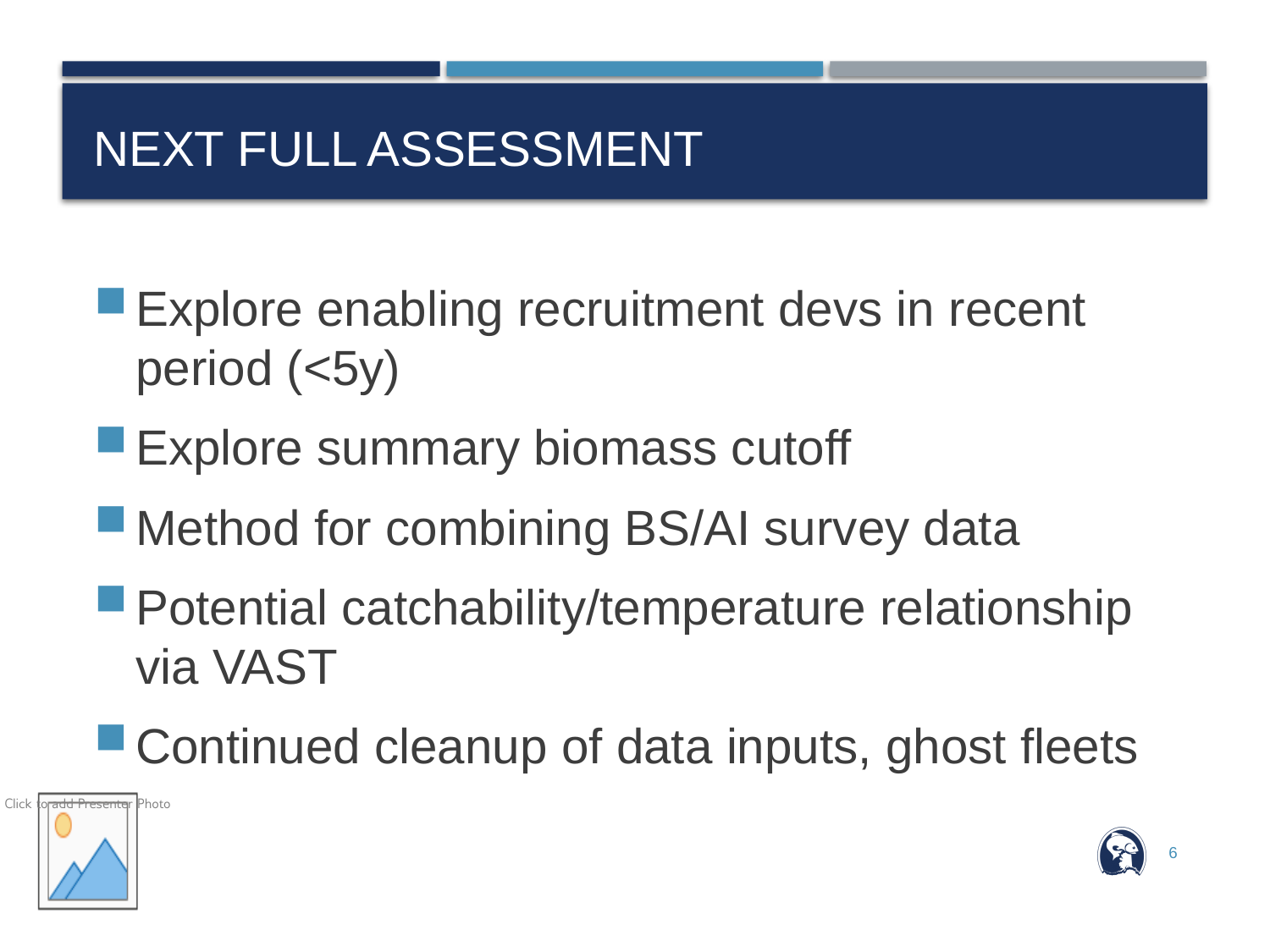

# Next full assessment
Explore enabling recruitment devs in recent period (<5y)
Explore summary biomass cutoff
Method for combining BS/AI survey data
Potential catchability/temperature relationship via VAST
Continued cleanup of data inputs, ghost fleets

6